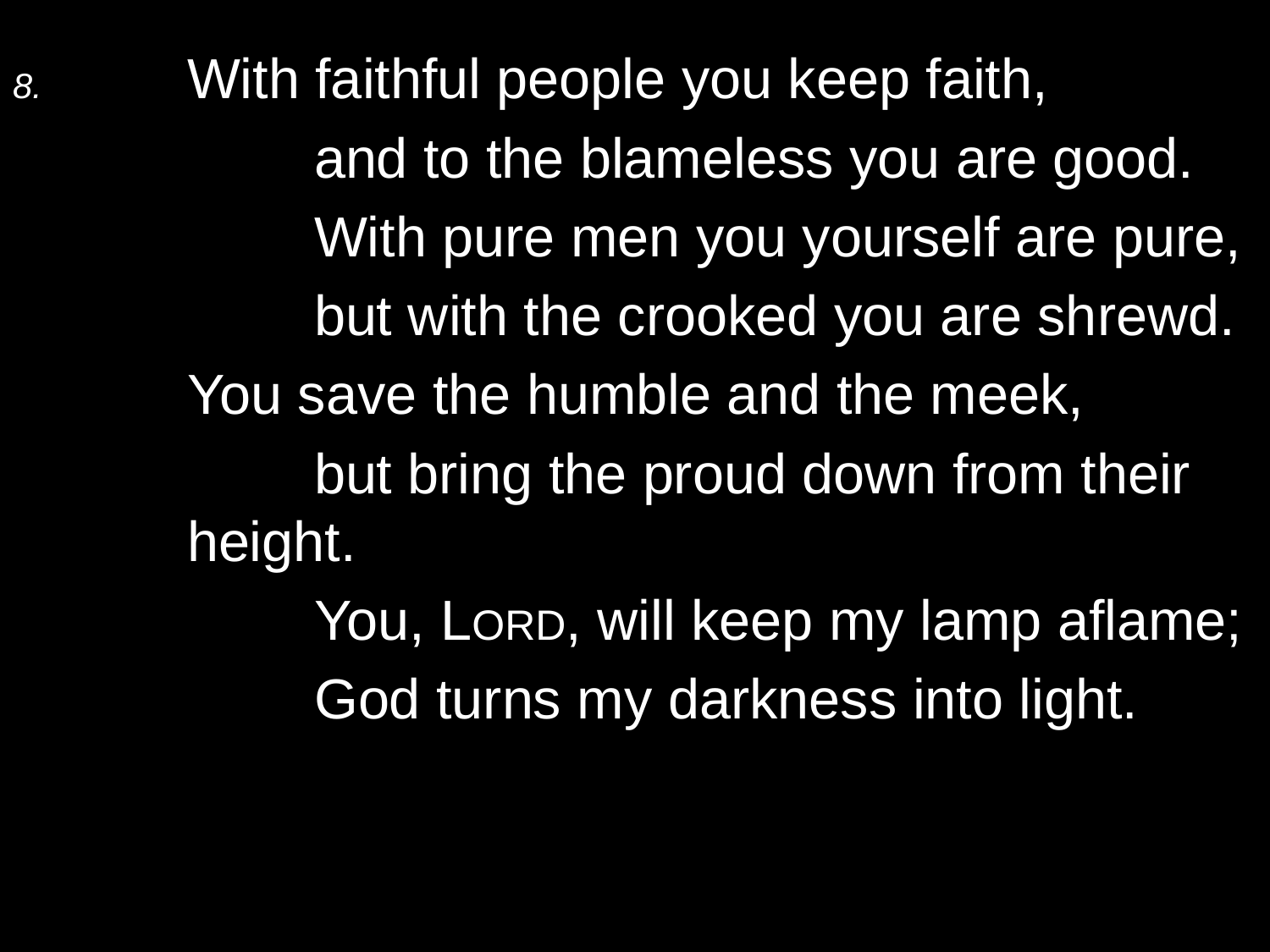

8.	With faithful people you keep faith,
		and to the blameless you are good.
		With pure men you yourself are pure,
		but with the crooked you are shrewd.
	You save the humble and the meek,
		but bring the proud down from their height.
		You, Lord, will keep my lamp aflame;
		God turns my darkness into light.